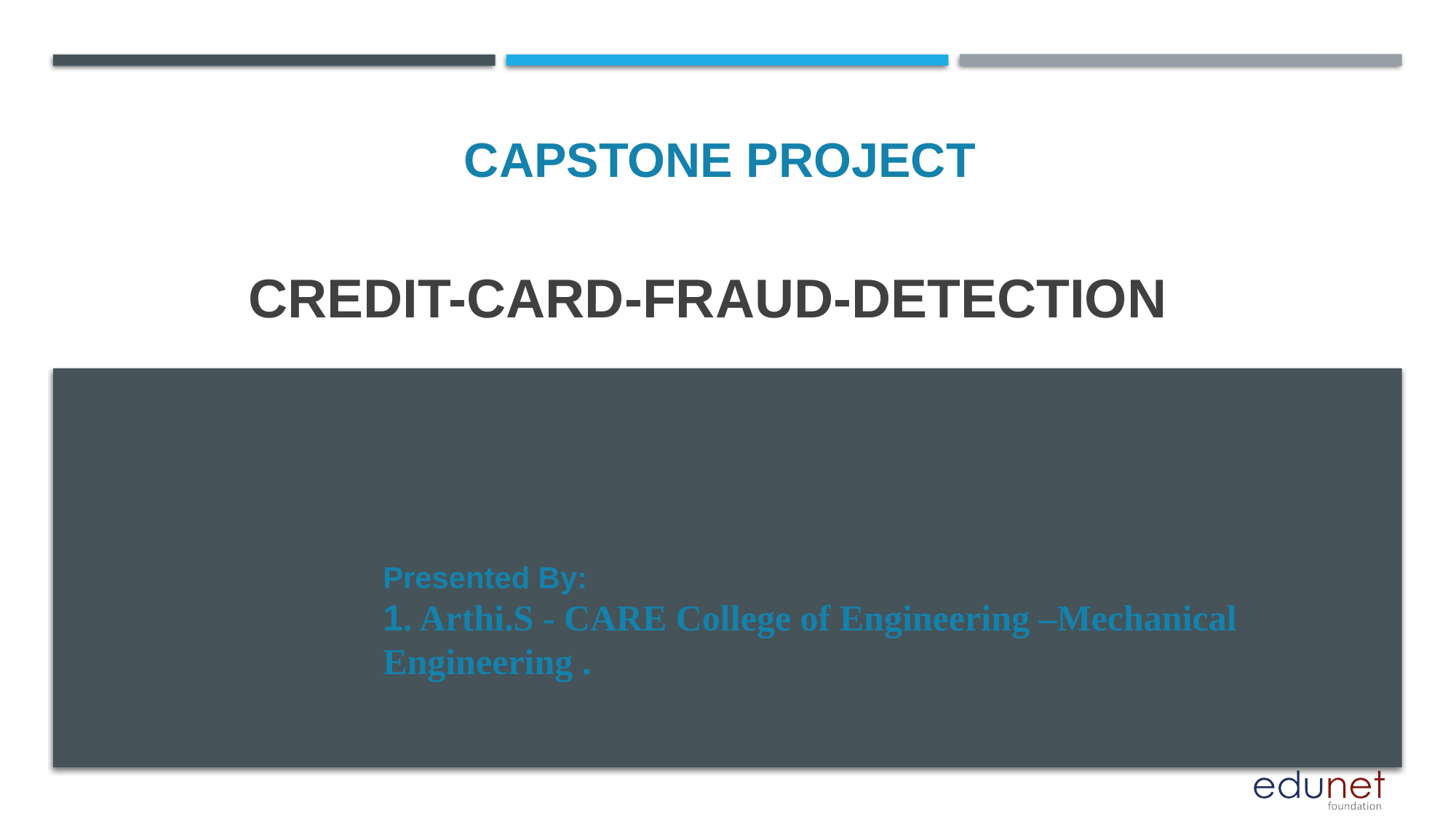

CAPSTONE PROJECT
# Credit-card-Fraud-Detection
Presented By:
1. Arthi.S - CARE College of Engineering –Mechanical Engineering .